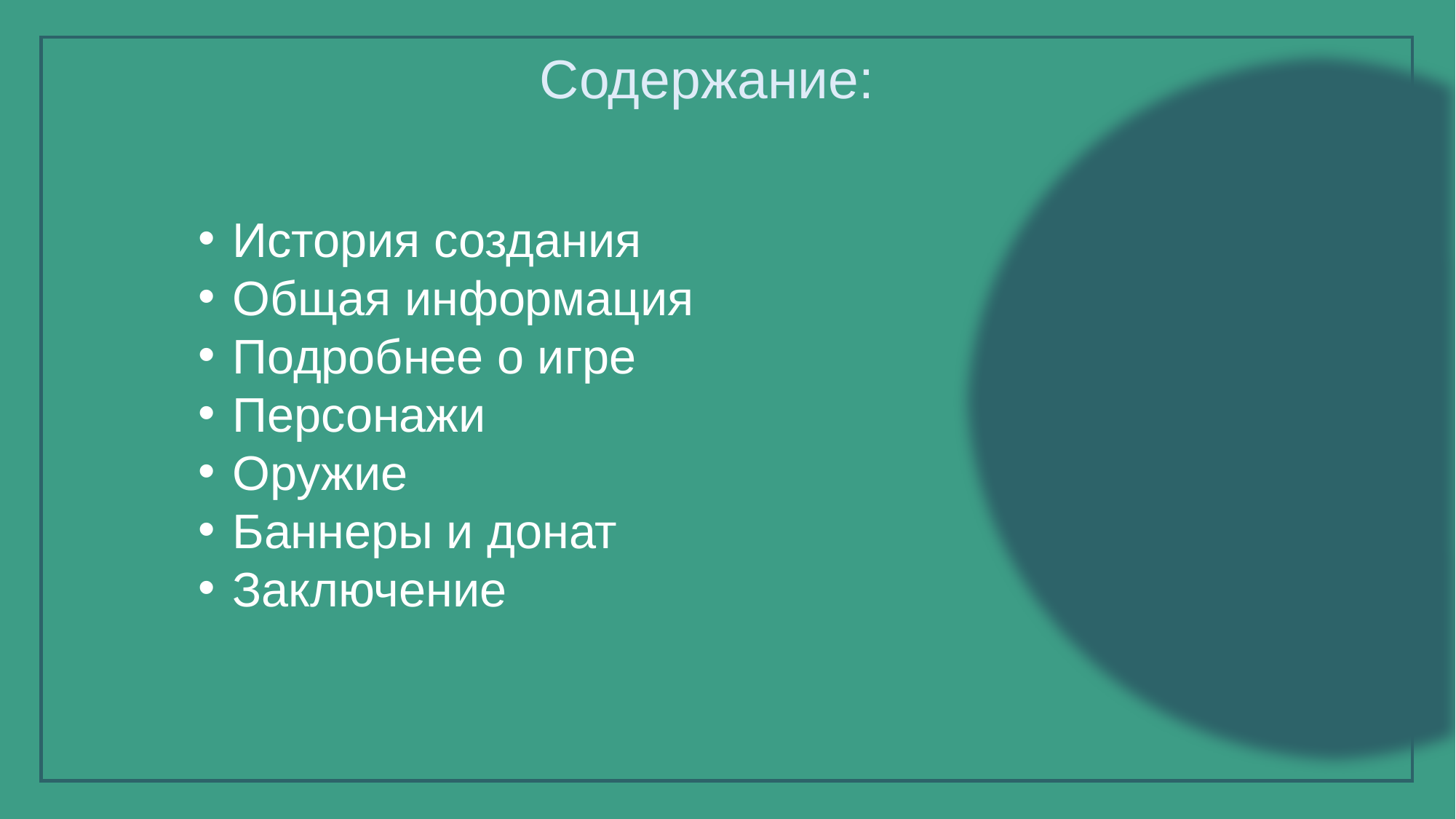

Содержание:

История создания
Общая информация
Подробнее о игре
Персонажи
Оружие
Баннеры и донат
Заключение